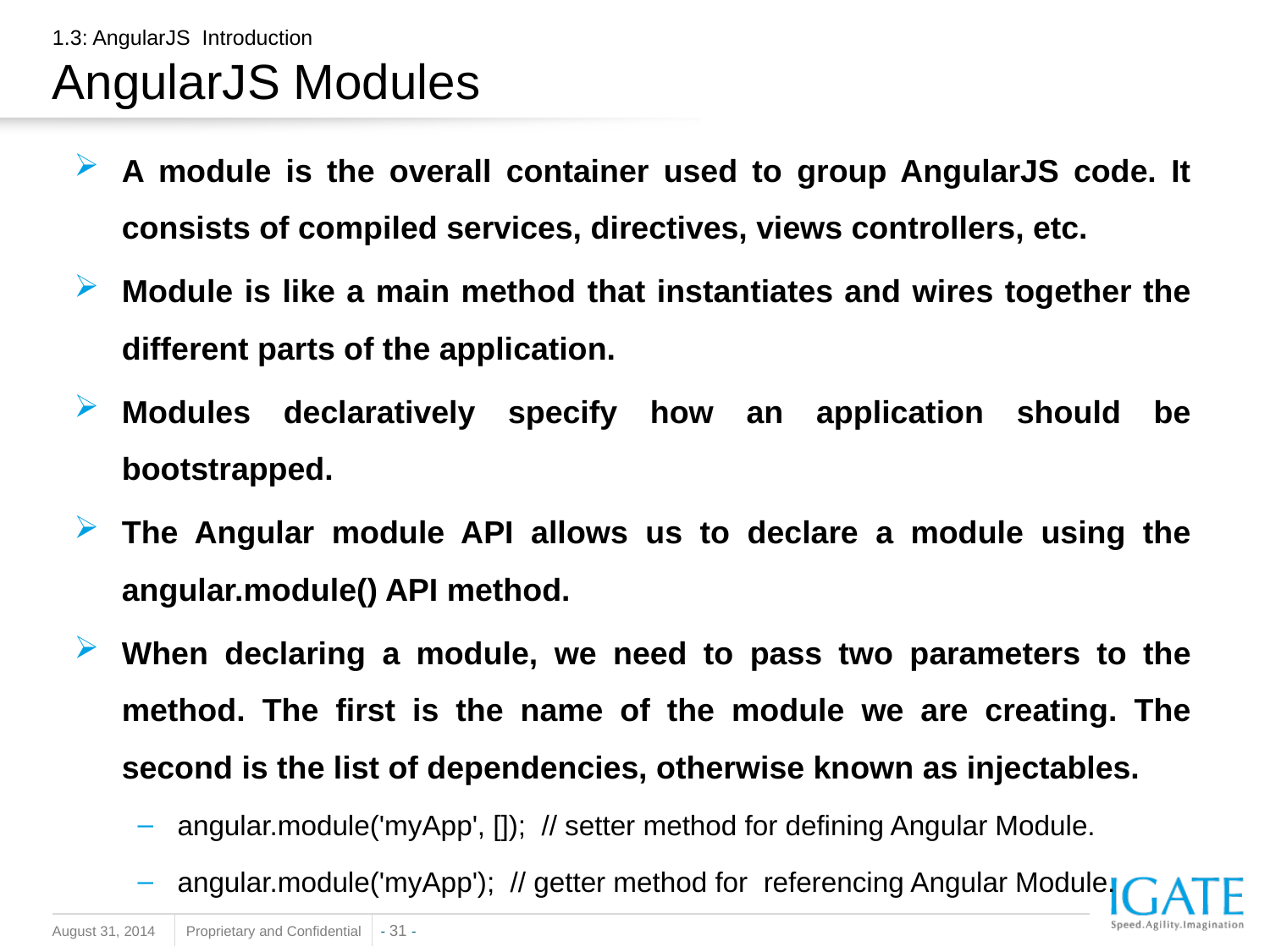

# 1.3: AngularJS  Introduction AngularJS Modules
A module is the overall container used to group AngularJS code. It consists of compiled services, directives, views controllers, etc.
Module is like a main method that instantiates and wires together the different parts of the application.
Modules declaratively specify how an application should be bootstrapped.
The Angular module API allows us to declare a module using the angular.module() API method.
When declaring a module, we need to pass two parameters to the method. The first is the name of the module we are creating. The second is the list of dependencies, otherwise known as injectables.
angular.module('myApp', []);  // setter method for defining Angular Module.
angular.module('myApp');  // getter method for  referencing Angular Module.